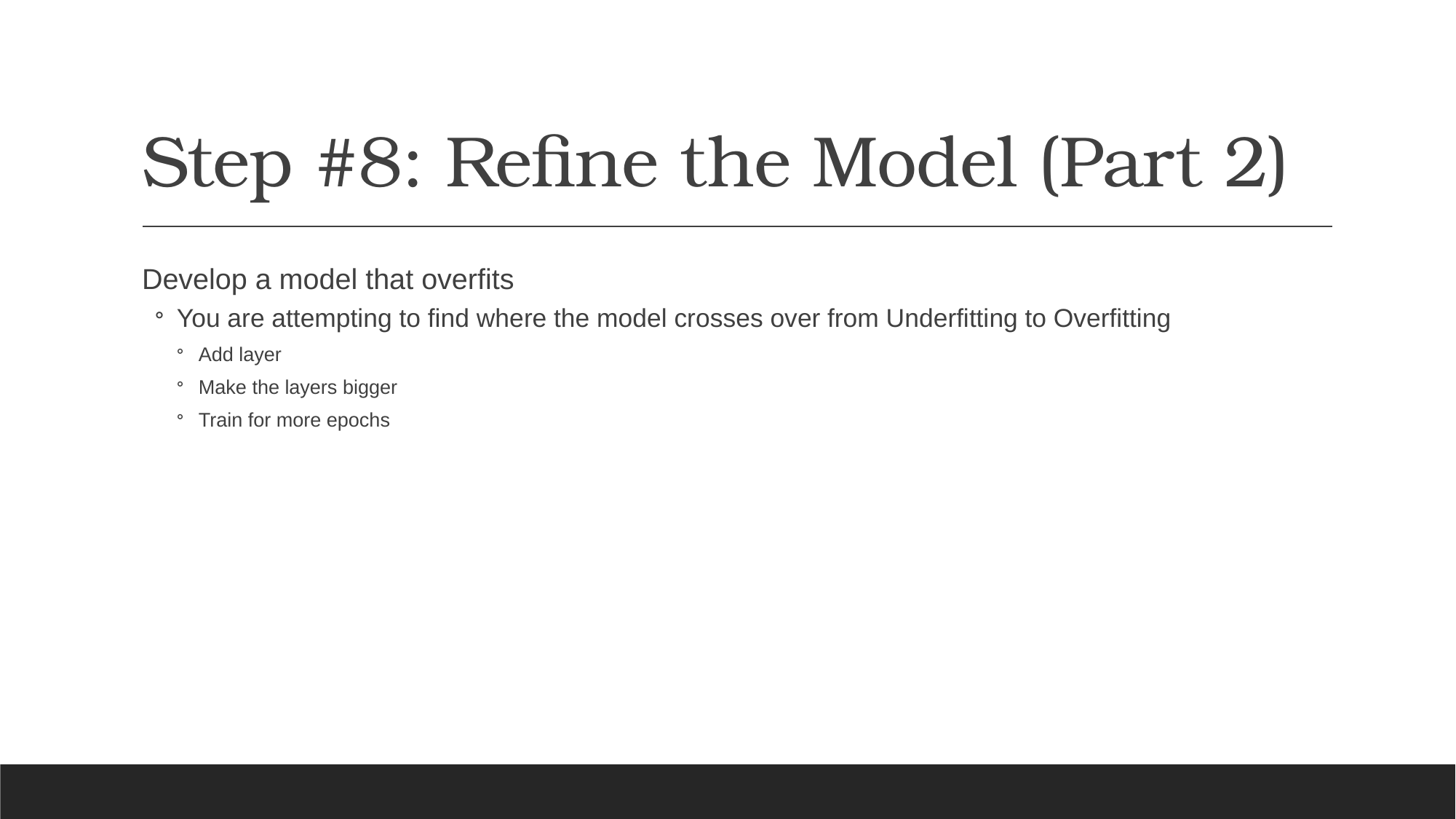

# Step #8: Refine the Model (Part 2)
Develop a model that overfits
You are attempting to find where the model crosses over from Underfitting to Overfitting
Add layer
Make the layers bigger
Train for more epochs